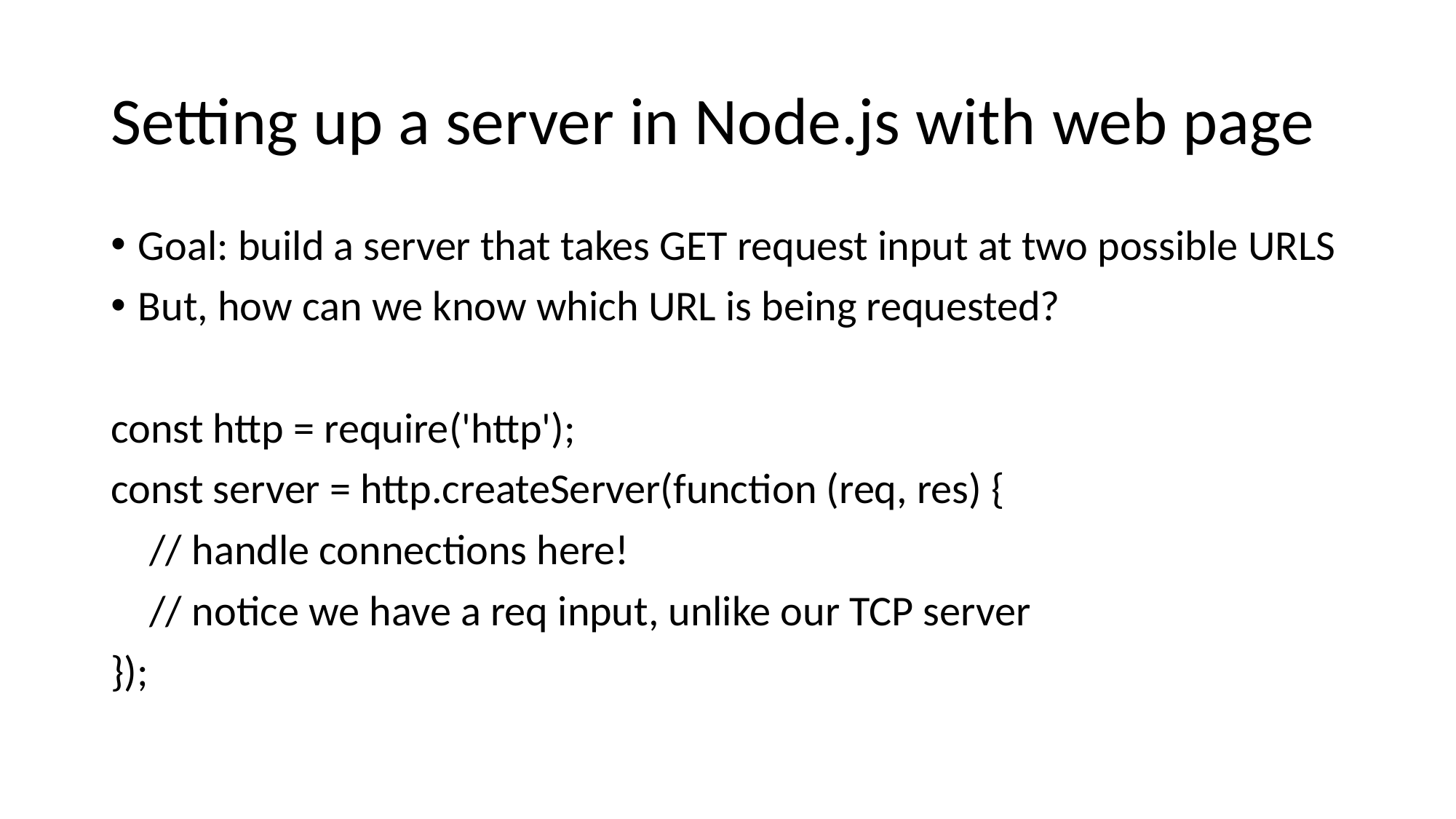

# Setting up a server in Node.js with web page
Goal: build a server that takes GET request input at two possible URLS
But, how can we know which URL is being requested?

const http = require('http');
const server = http.createServer(function (req, res) {
    // handle connections here!
    // notice we have a req input, unlike our TCP server
});